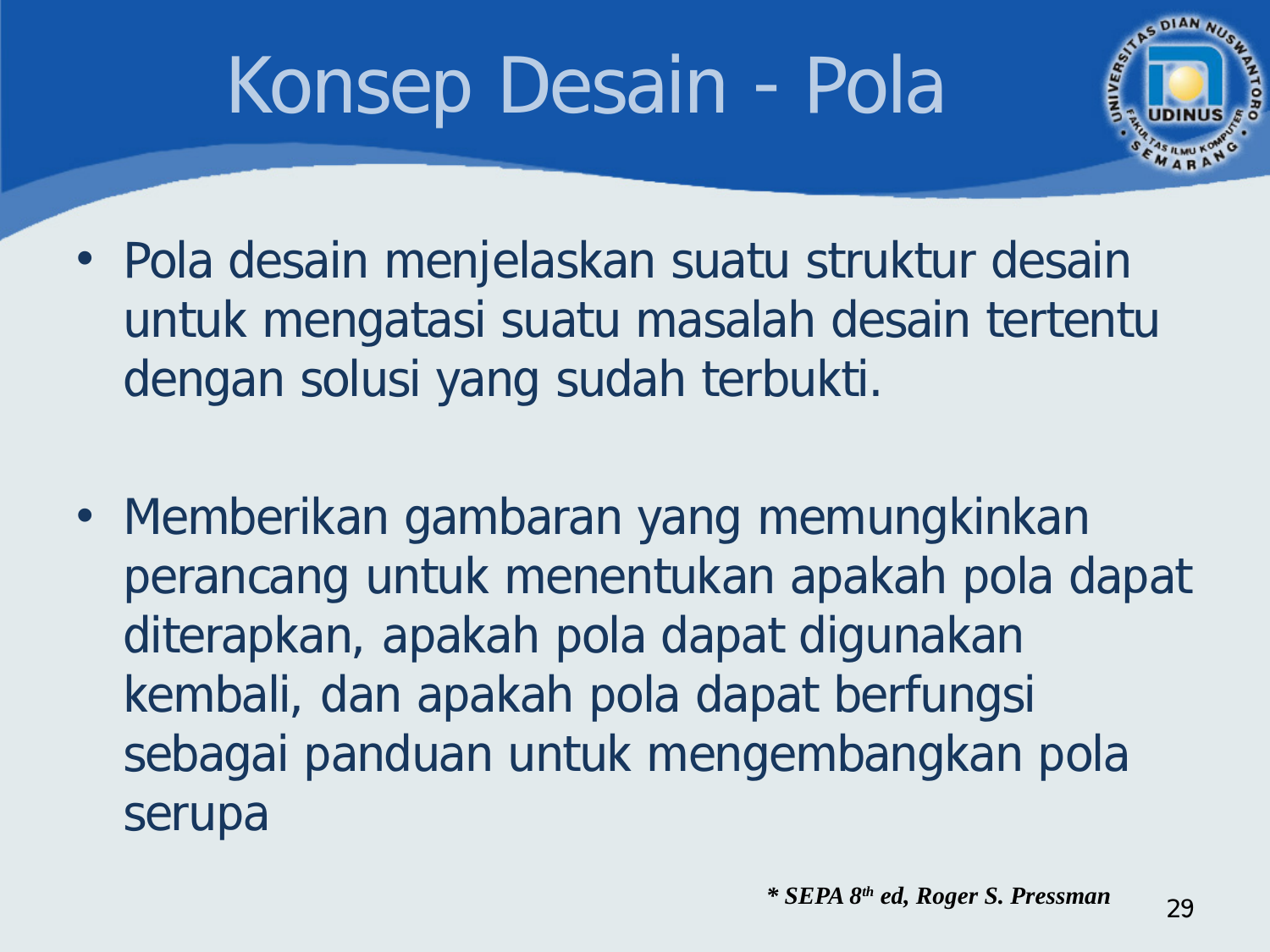

# Konsep Desain - Pola
Pola desain menjelaskan suatu struktur desain untuk mengatasi suatu masalah desain tertentu dengan solusi yang sudah terbukti.

Memberikan gambaran yang memungkinkan perancang untuk menentukan apakah pola dapat diterapkan, apakah pola dapat digunakan kembali, dan apakah pola dapat berfungsi sebagai panduan untuk mengembangkan pola serupa

* SEPA 8th ed, Roger S. Pressman
29